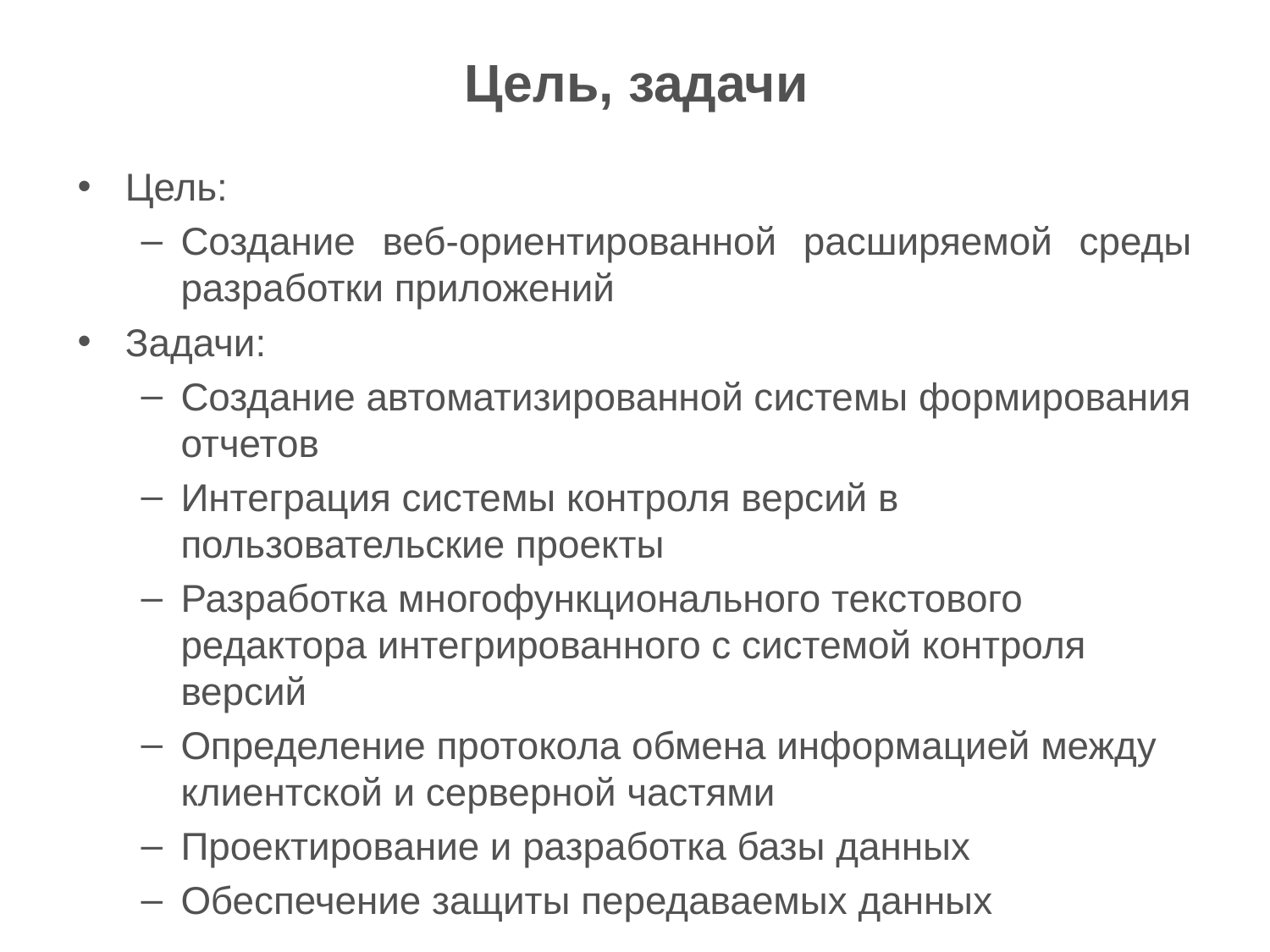

# Цель, задачи
Цель:
Создание веб-ориентированной расширяемой среды разработки приложений
Задачи:
Создание автоматизированной системы формирования отчетов
Интеграция системы контроля версий в пользовательские проекты
Разработка многофункционального текстового редактора интегрированного с системой контроля версий
Определение протокола обмена информацией между клиентской и серверной частями
Проектирование и разработка базы данных
Обеспечение защиты передаваемых данных